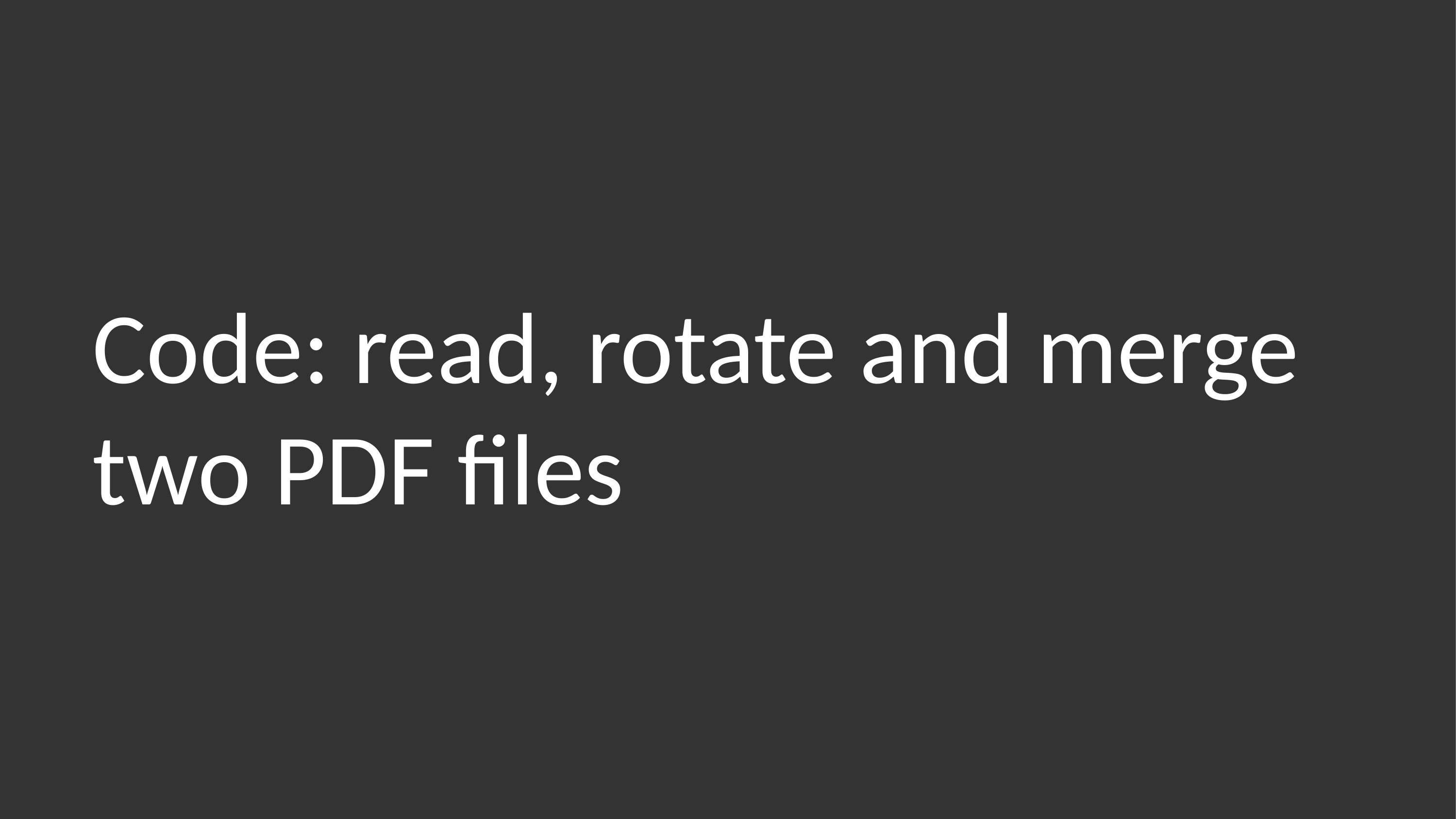

# Code: read, rotate and merge
two PDF files